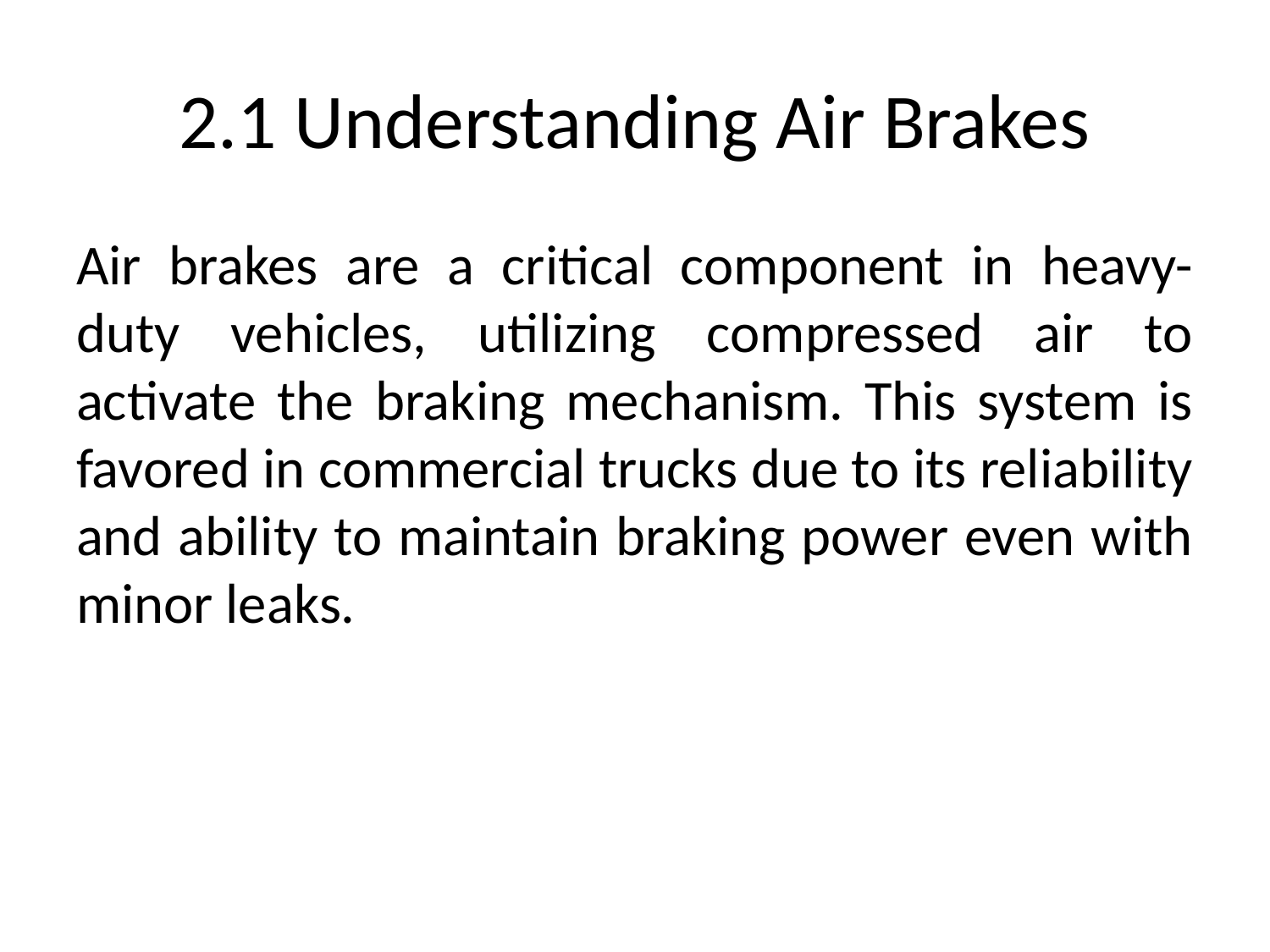

# 2.1 Understanding Air Brakes
Air brakes are a critical component in heavy-duty vehicles, utilizing compressed air to activate the braking mechanism. This system is favored in commercial trucks due to its reliability and ability to maintain braking power even with minor leaks.